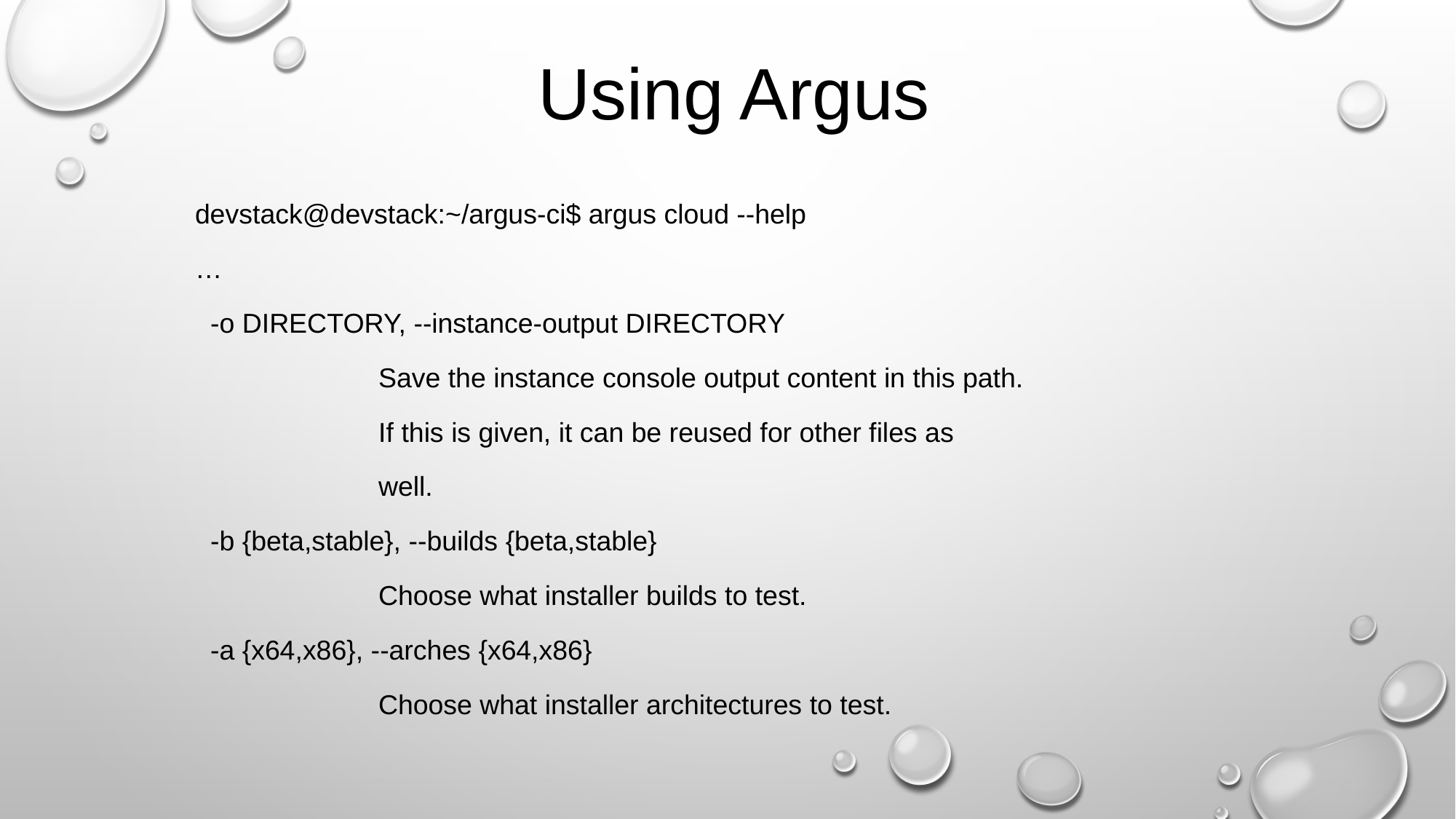

# Using Argus
devstack@devstack:~/argus-ci$ argus cloud --help
…
  -o DIRECTORY, --instance-output DIRECTORY
                        Save the instance console output content in this path.
                        If this is given, it can be reused for other files as
                        well.
  -b {beta,stable}, --builds {beta,stable}
                        Choose what installer builds to test.
  -a {x64,x86}, --arches {x64,x86}
                        Choose what installer architectures to test.